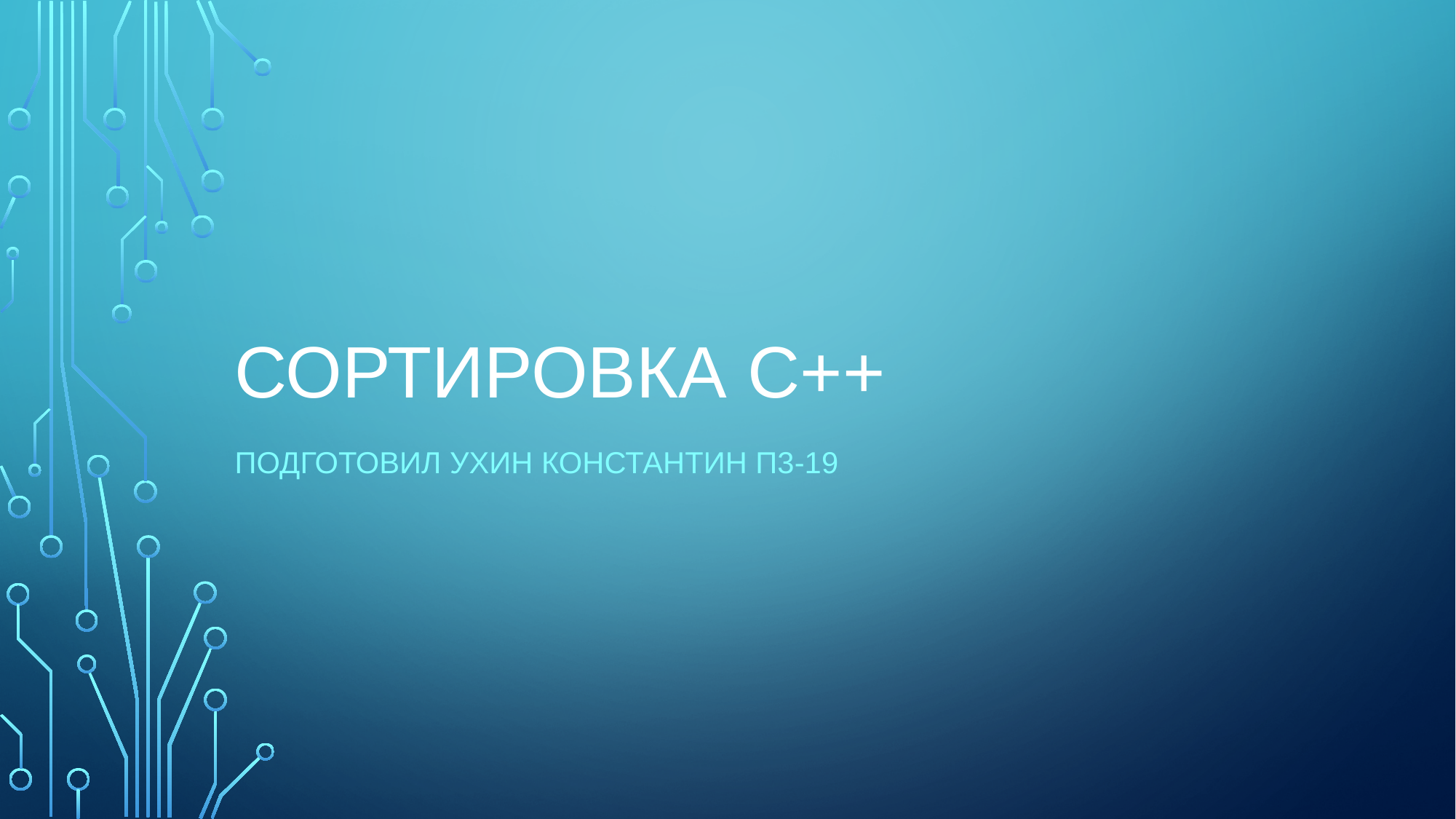

# Сортировка c++
Подготовил Ухин константин п3-19